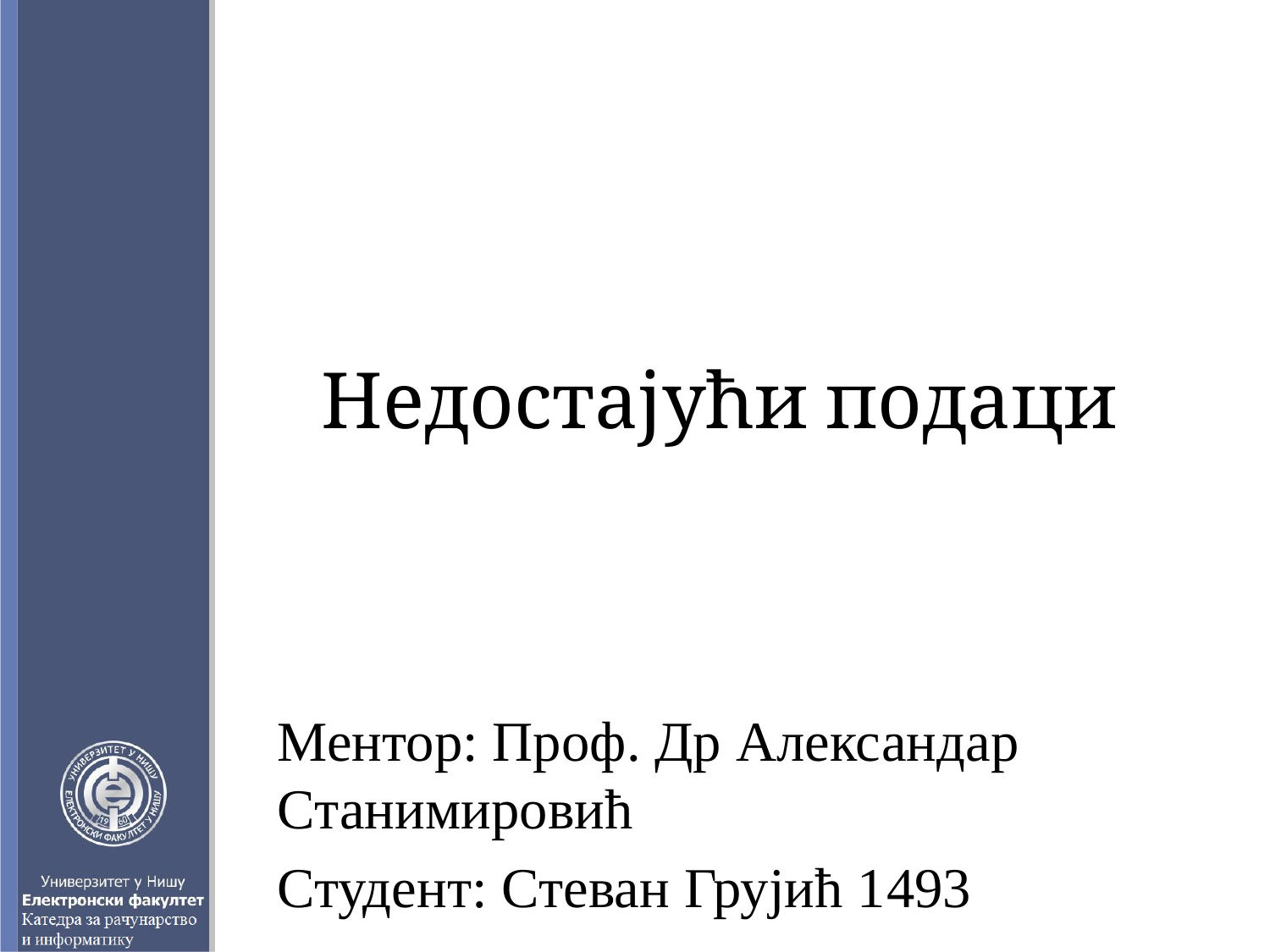

# Недостајући подаци
Ментор: Проф. Др Александар Станимировић
Студент: Стеван Грујић 1493